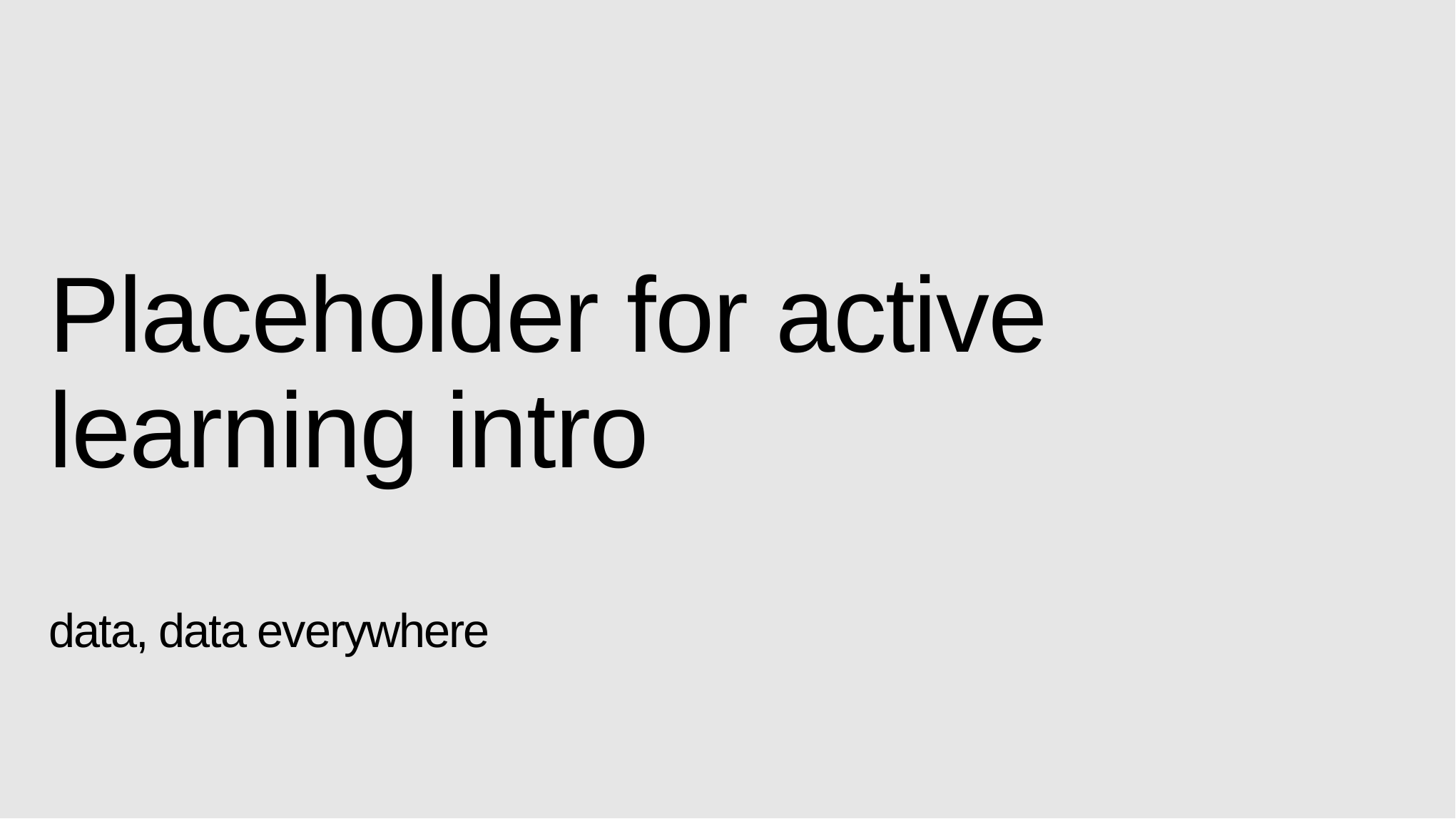

# Placeholder for active learning intro data, data everywhere